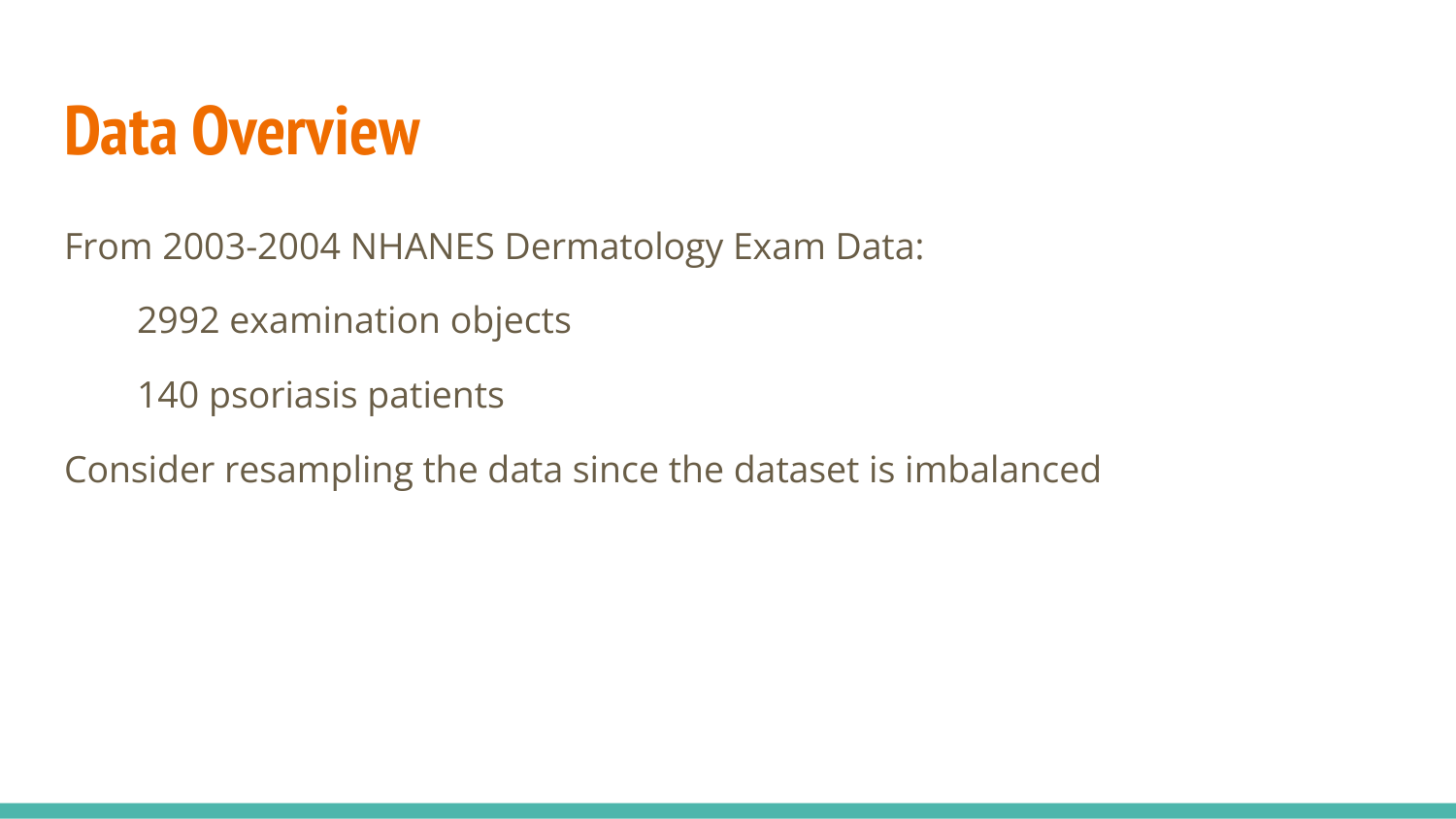

# Data Overview
From 2003-2004 NHANES Dermatology Exam Data:
2992 examination objects
140 psoriasis patients
Consider resampling the data since the dataset is imbalanced